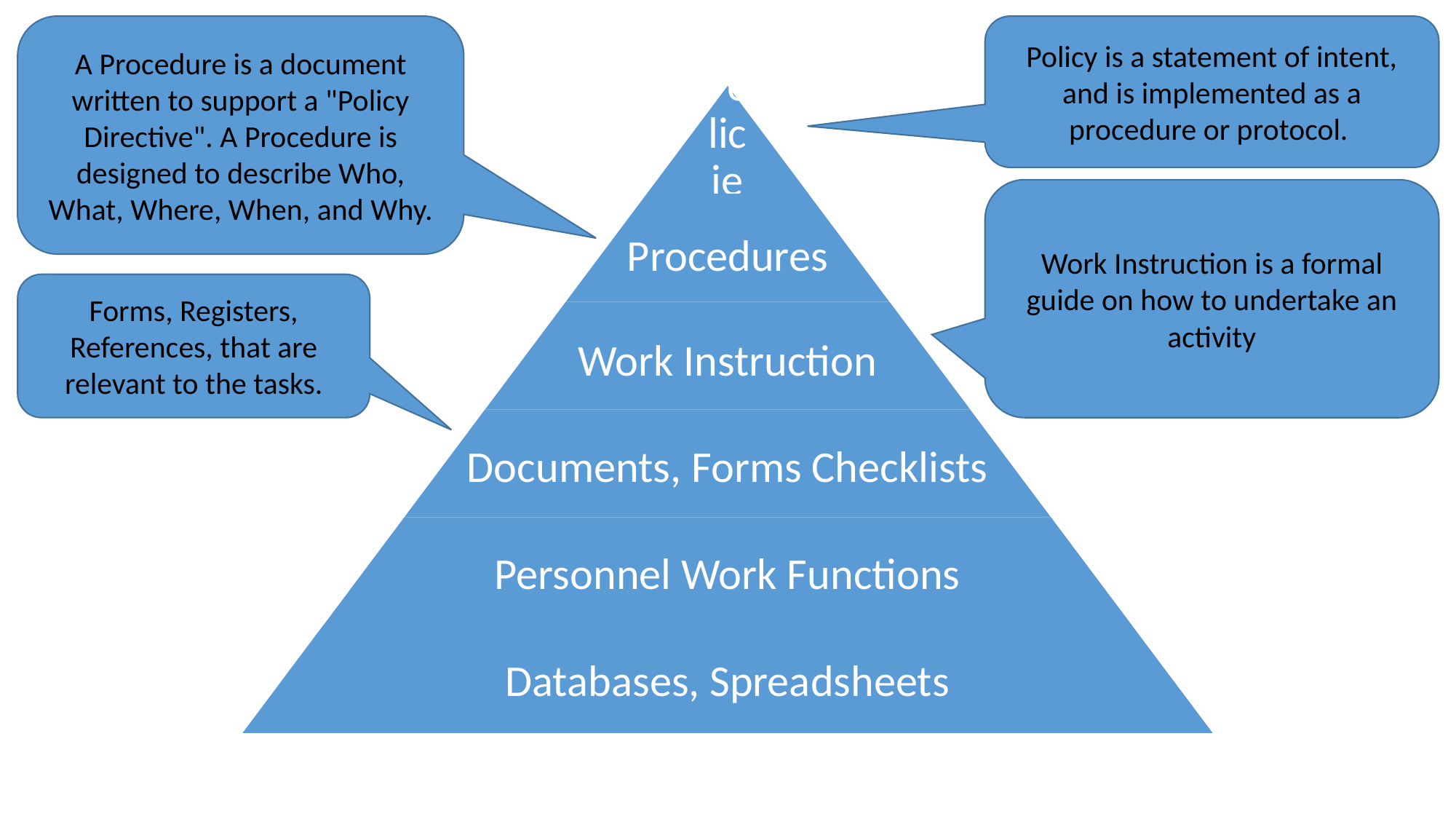

Policy is a statement of intent, and is implemented as a procedure or protocol.
A Procedure is a document written to support a "Policy Directive". A Procedure is designed to describe Who, What, Where, When, and Why.
Policies
Procedures
Work Instruction
Documents, Forms Checklists
Personnel Work Functions
Databases, Spreadsheets
Work Instruction is a formal guide on how to undertake an activity
Forms, Registers, References, that are relevant to the tasks.